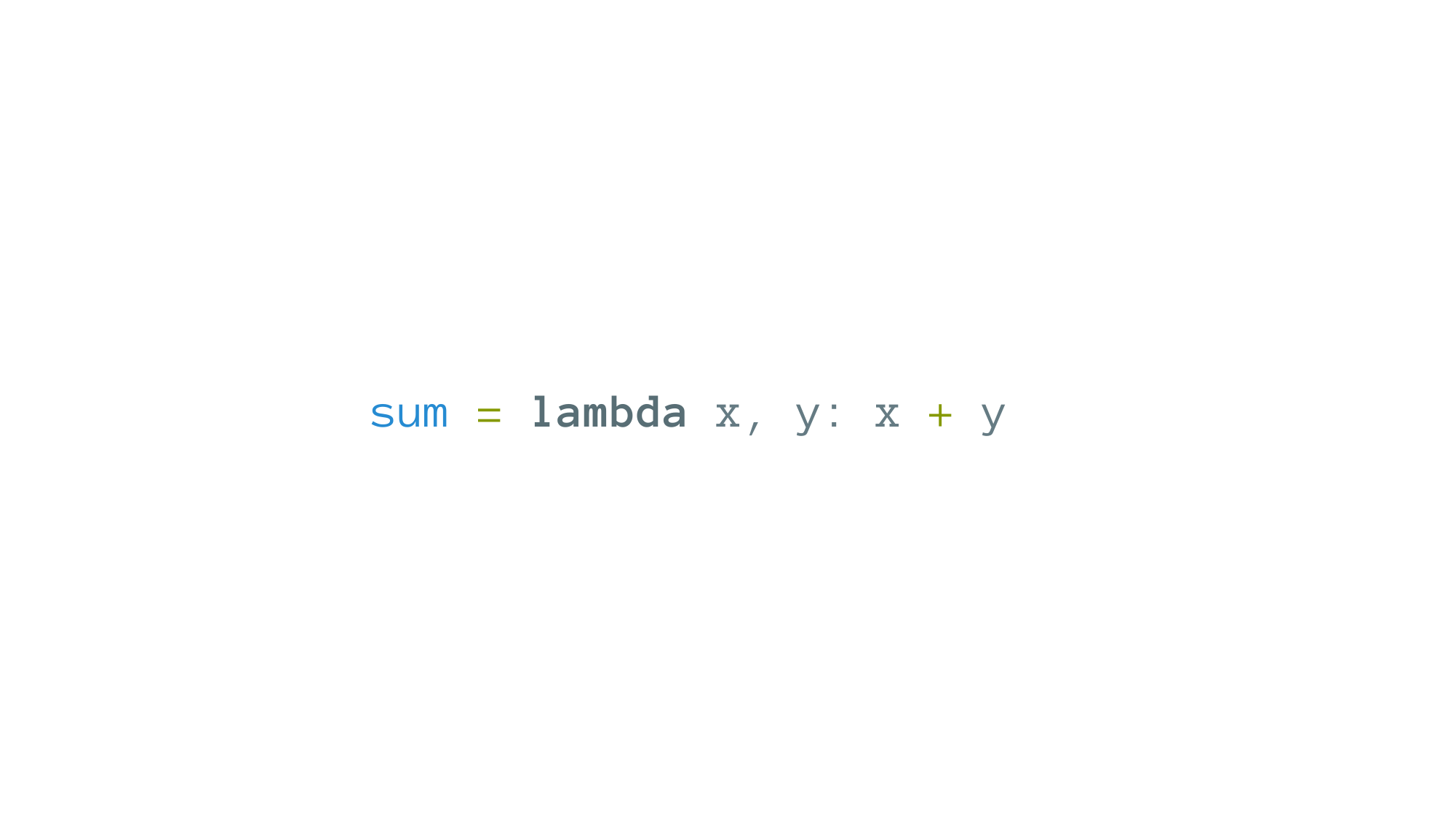

sum = lambda x, y: x + y